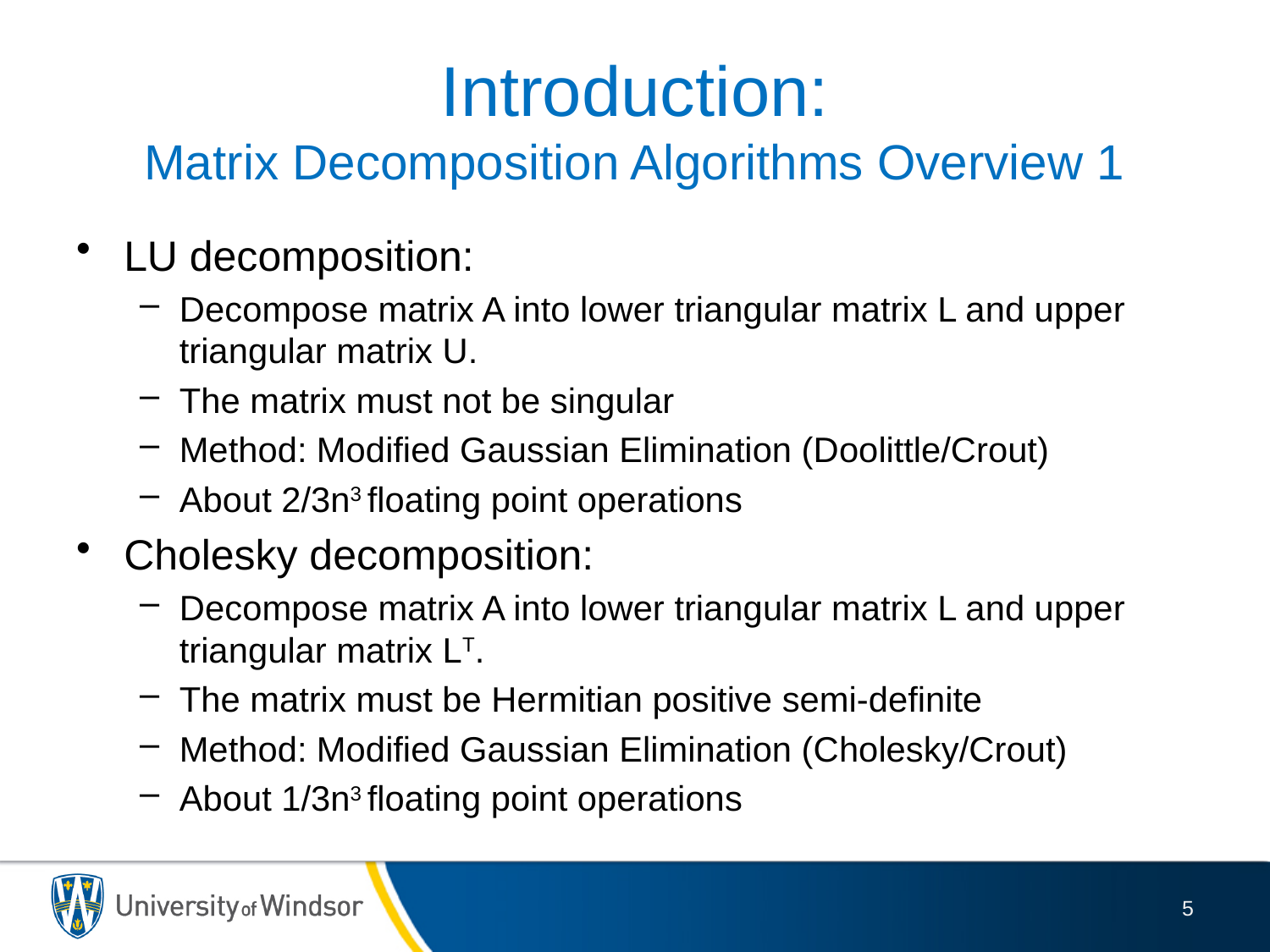

# Introduction: Matrix Decomposition Algorithms Overview 1
LU decomposition:
Decompose matrix A into lower triangular matrix L and upper triangular matrix U.
The matrix must not be singular
Method: Modified Gaussian Elimination (Doolittle/Crout)
About 2/3n3 floating point operations
Cholesky decomposition:
Decompose matrix A into lower triangular matrix L and upper triangular matrix LT.
The matrix must be Hermitian positive semi-definite
Method: Modified Gaussian Elimination (Cholesky/Crout)
About 1/3n3 floating point operations
5